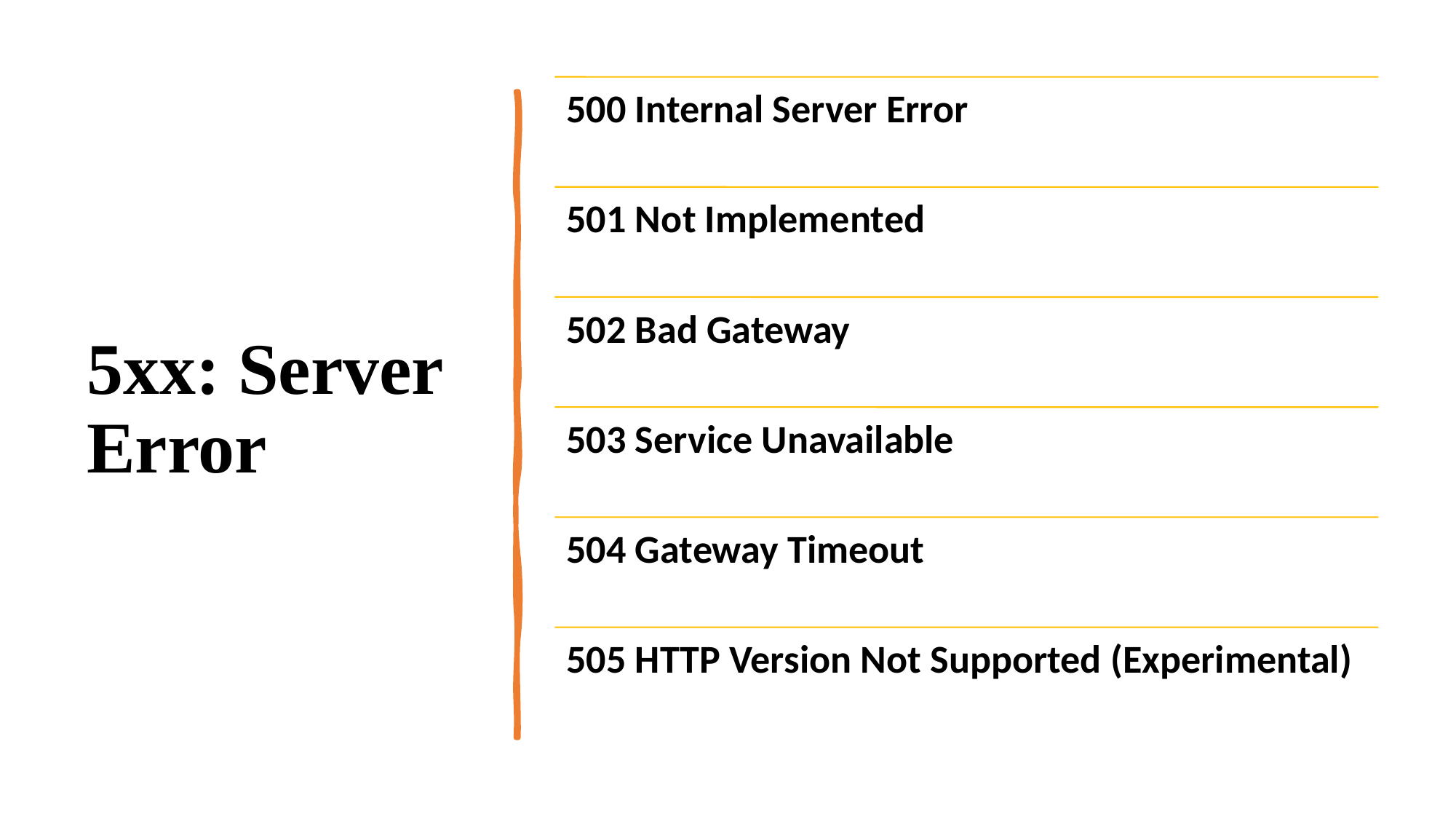

500 Internal Server Error
501 Not Implemented
502 Bad Gateway
503 Service Unavailable
504 Gateway Timeout
505 HTTP Version Not Supported (Experimental)
# 5xx: Server Error